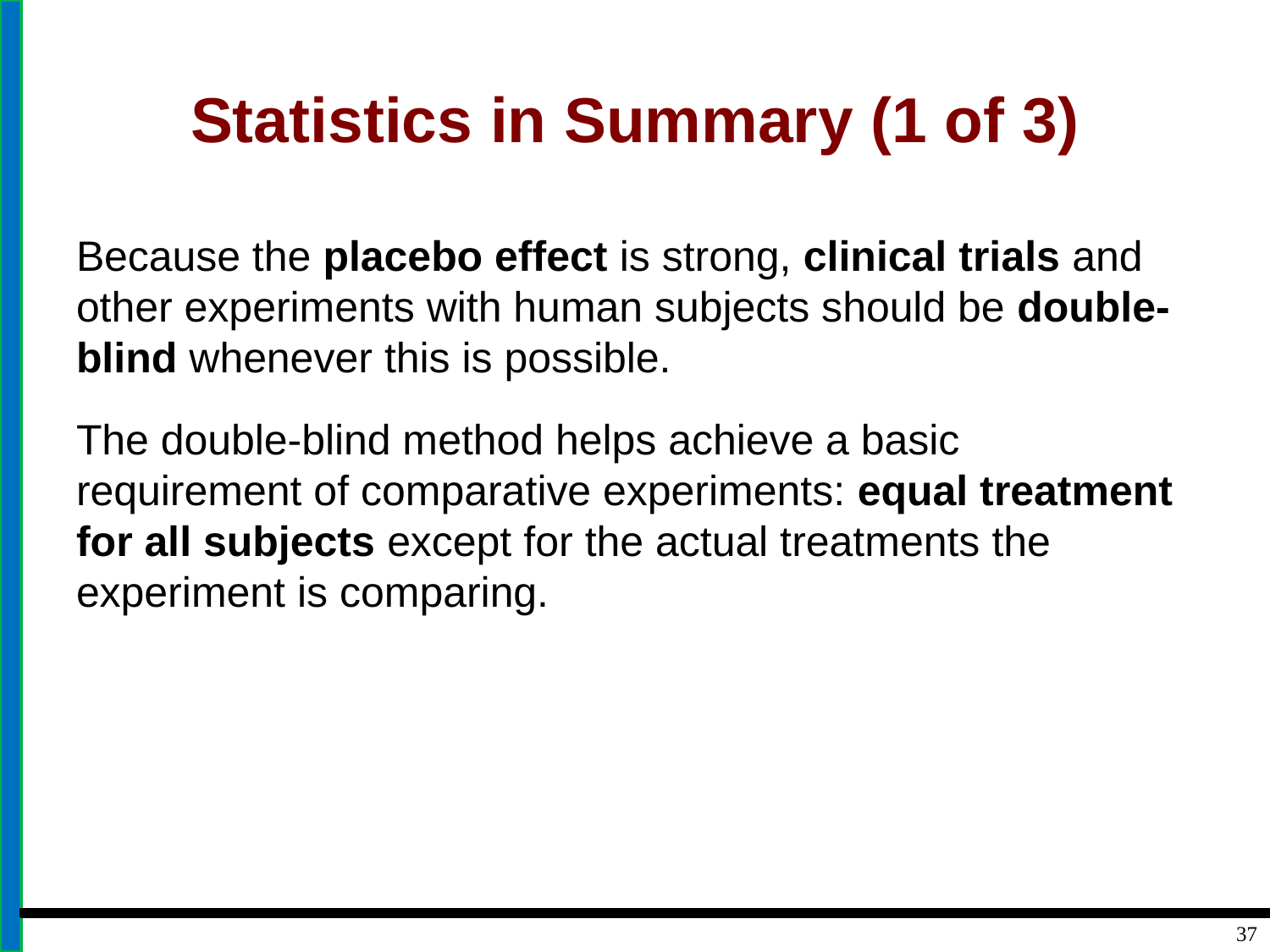

# Statistics in Summary (1 of 3)
Because the placebo effect is strong, clinical trials and other experiments with human subjects should be double-blind whenever this is possible.
The double-blind method helps achieve a basic requirement of comparative experiments: equal treatment for all subjects except for the actual treatments the experiment is comparing.